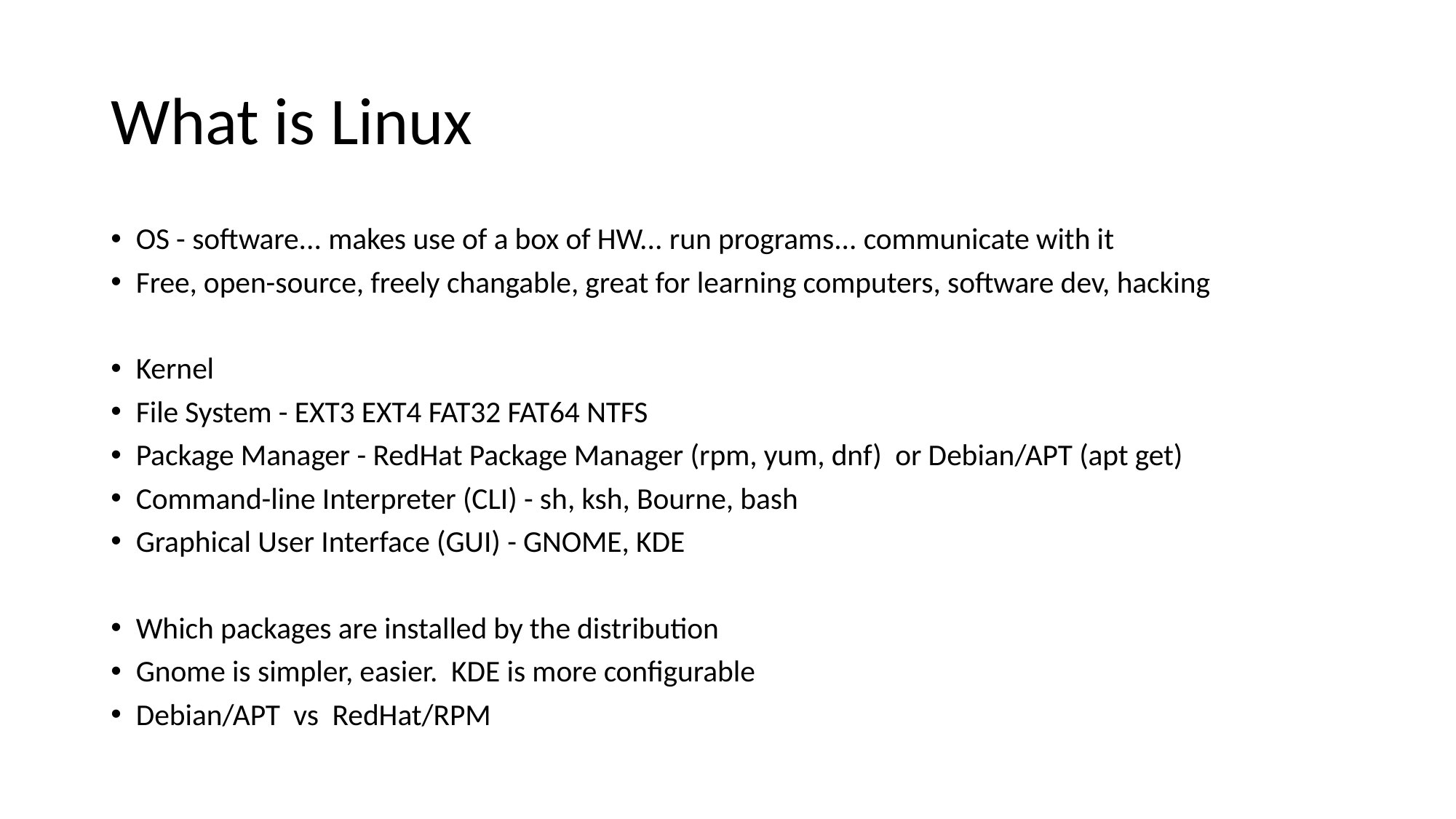

# What is Linux
OS - software... makes use of a box of HW... run programs... communicate with it
Free, open-source, freely changable, great for learning computers, software dev, hacking

Kernel
File System - EXT3 EXT4 FAT32 FAT64 NTFS
Package Manager - RedHat Package Manager (rpm, yum, dnf)  or Debian/APT (apt get)
Command-line Interpreter (CLI) - sh, ksh, Bourne, bash
Graphical User Interface (GUI) - GNOME, KDE

Which packages are installed by the distribution
Gnome is simpler, easier.  KDE is more configurable
Debian/APT  vs  RedHat/RPM